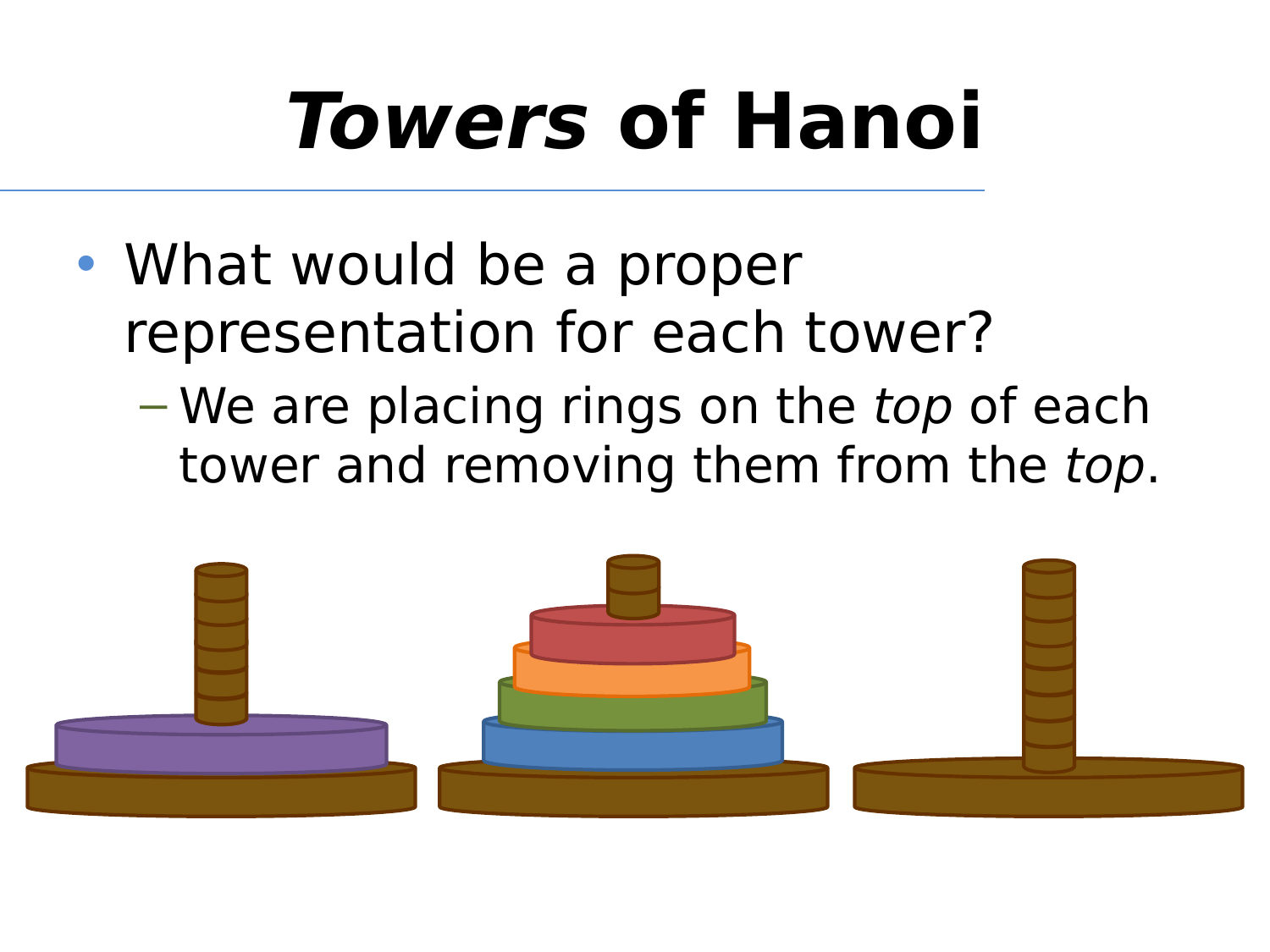

# Towers of Hanoi
What would be a proper representation for each tower?
We are placing rings on the top of each tower and removing them from the top.